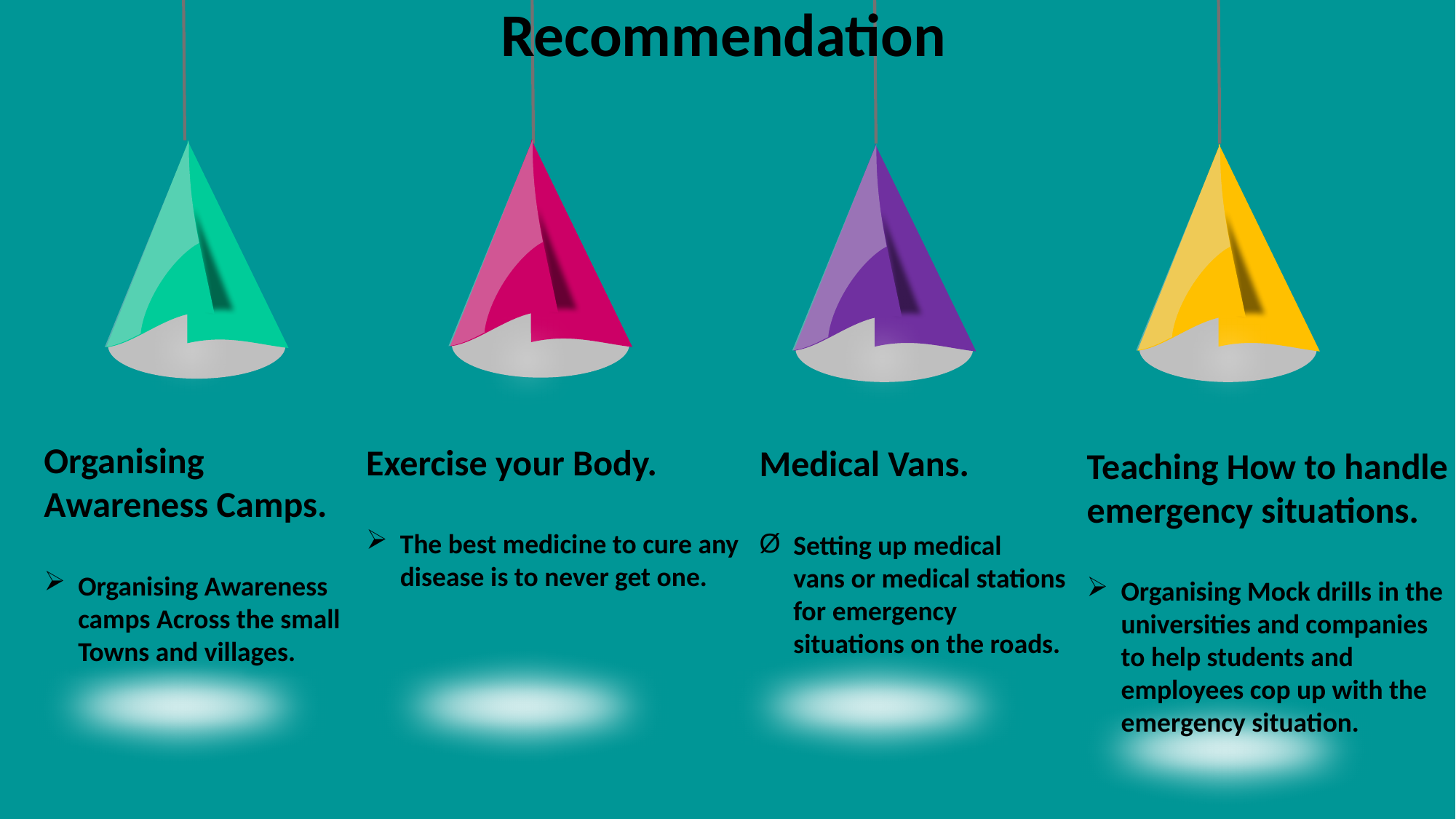

Recommendation

Organising Awareness Camps.

Organising Awareness camps Across the small Towns and villages.
Exercise your Body.

The best medicine to cure any disease is to never get one.
Medical Vans.

Setting up medical vans or medical stations for emergency situations on the roads.

Teaching How to handle emergency situations.

Organising Mock drills in the universities and companies to help students and employees cop up with the emergency situation.